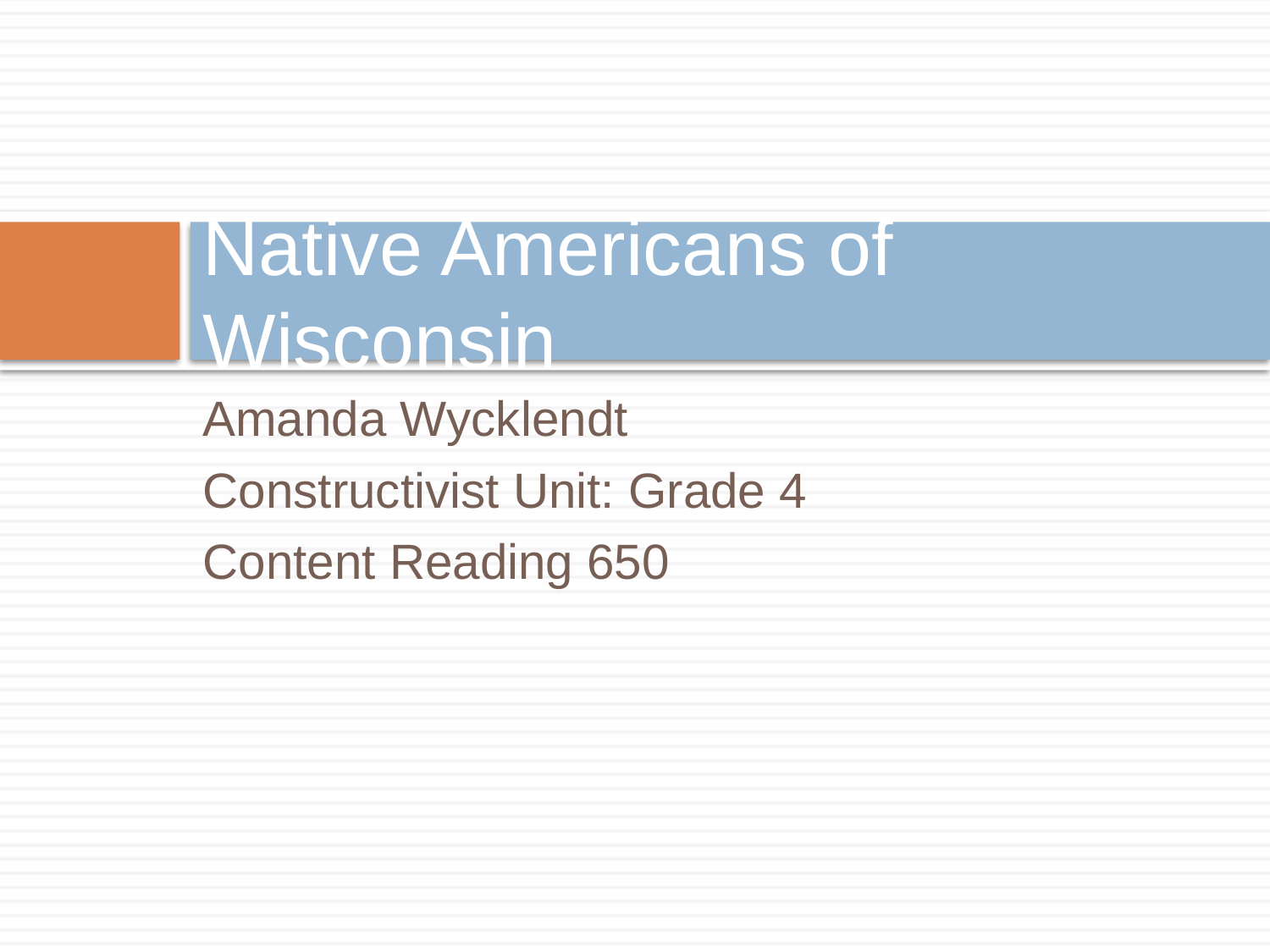

# Native Americans of Wisconsin
Amanda Wycklendt
Constructivist Unit: Grade 4
Content Reading 650